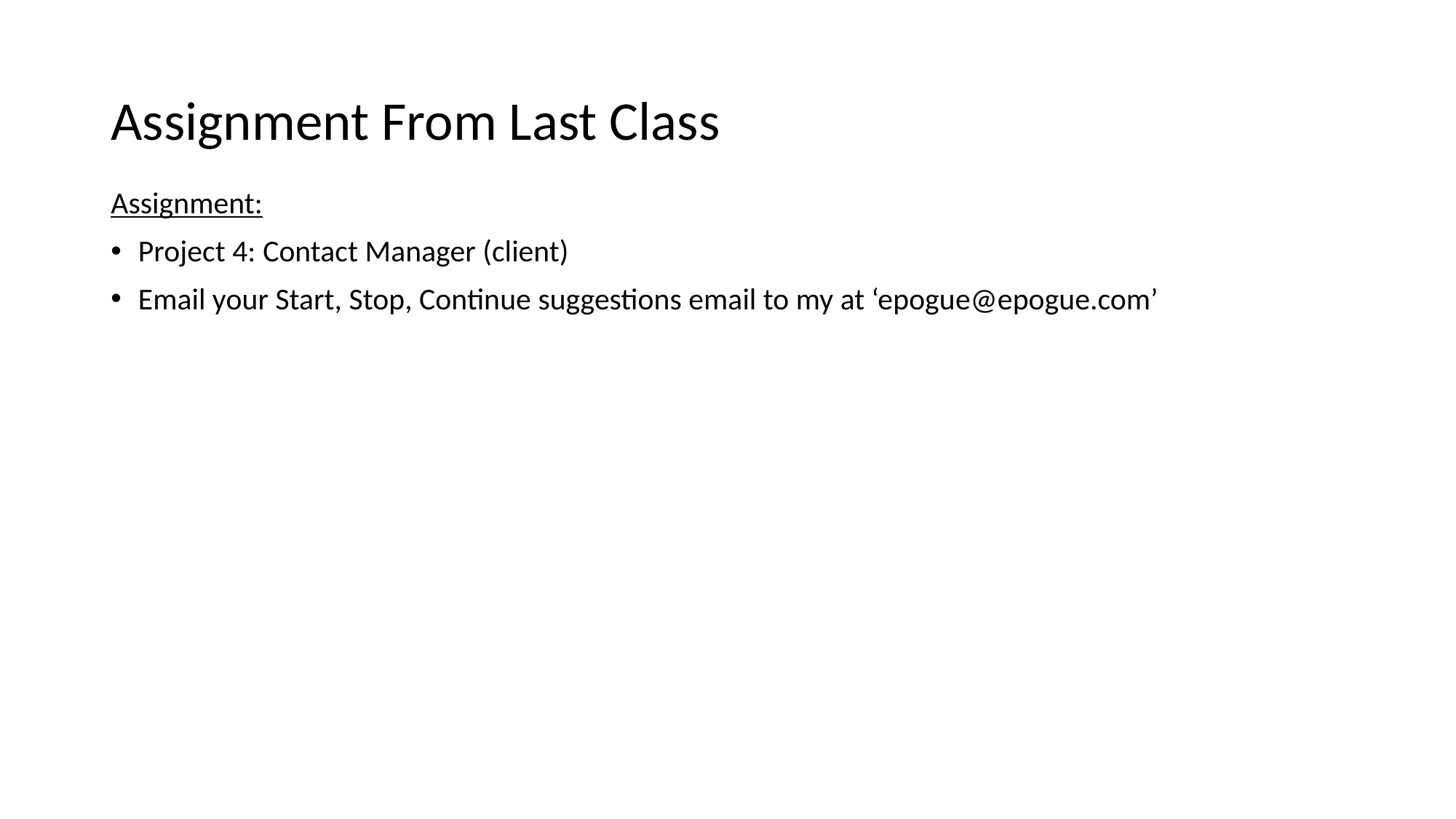

# Assignment From Last Class
Assignment:
Project 4: Contact Manager (client)
Email your Start, Stop, Continue suggestions email to my at ‘epogue@epogue.com’